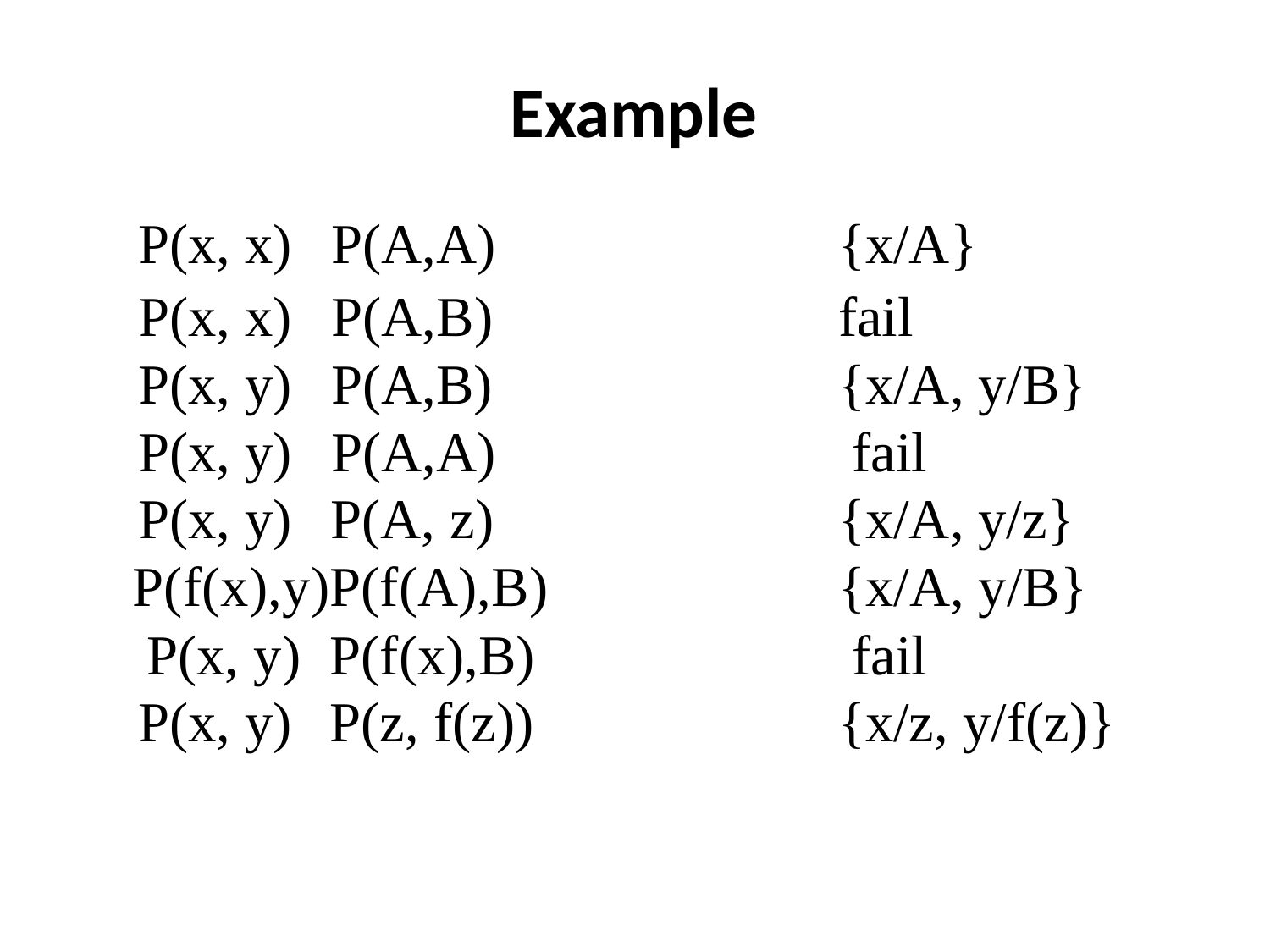

|  |  | Example |  |
| --- | --- | --- | --- |
| P(x, x) | P(A,A) |  | {x/A} |
| P(x, x) | P(A,B) |  | fail |
| P(x, y) | P(A,B) |  | {x/A, y/B} |
| P(x, y) | P(A,A) |  | fail |
| P(x, y) | P(A, z) |  | {x/A, y/z} |
| P(f(x),y)P(f(A),B) {x/A, y/B} |  |  |  |
| P(x, y) | P(f(x),B) |  | fail |
| P(x, y) | P(z, f(z)) |  | {x/z, y/f(z)} |